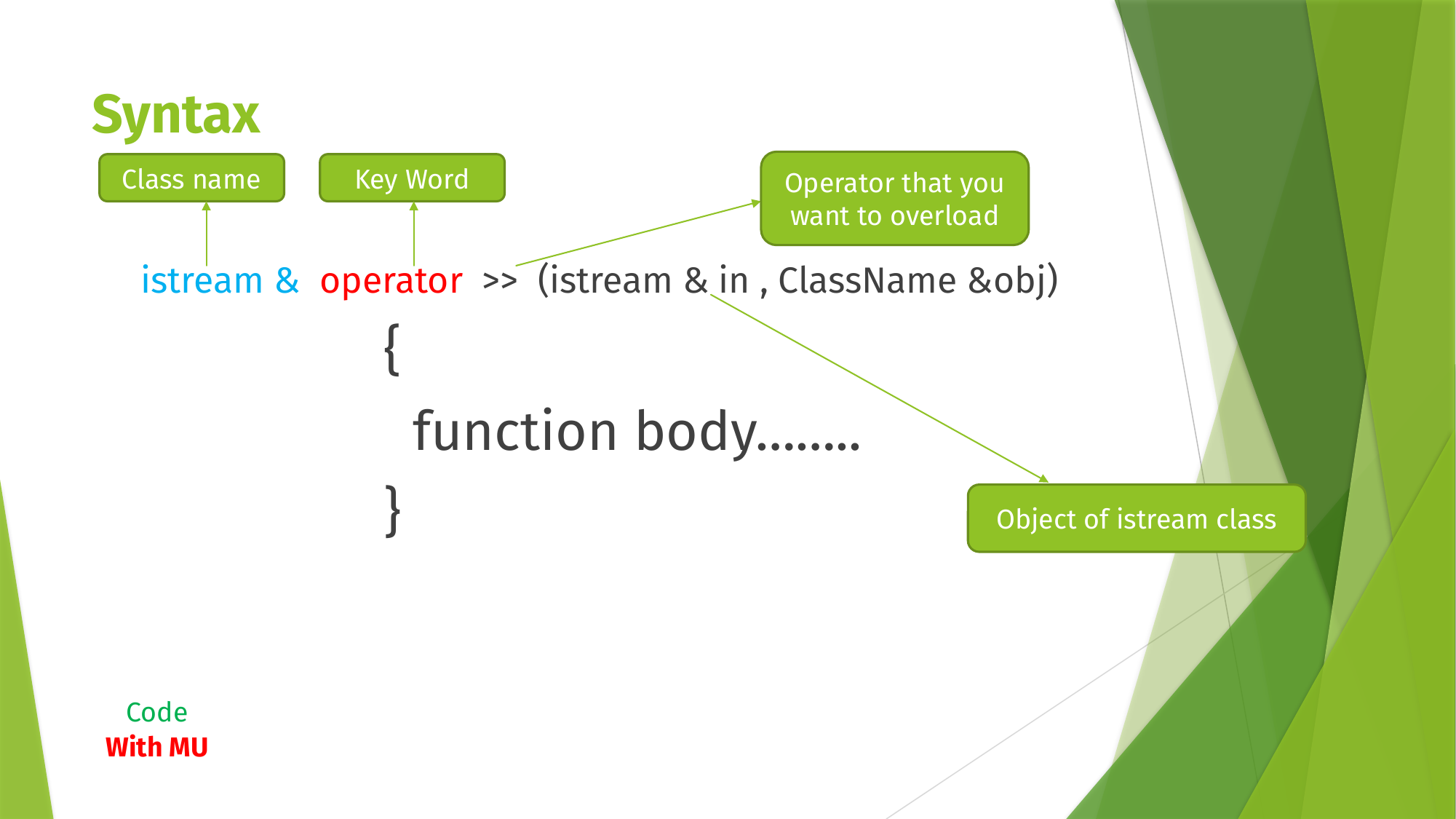

# Syntax
Operator that you want to overload
Class name
Key Word
  istream &  operator  >>  (istream & in , ClassName &obj)
                  {
                    function body……..
                  }
Object of istream class
Code
With MU